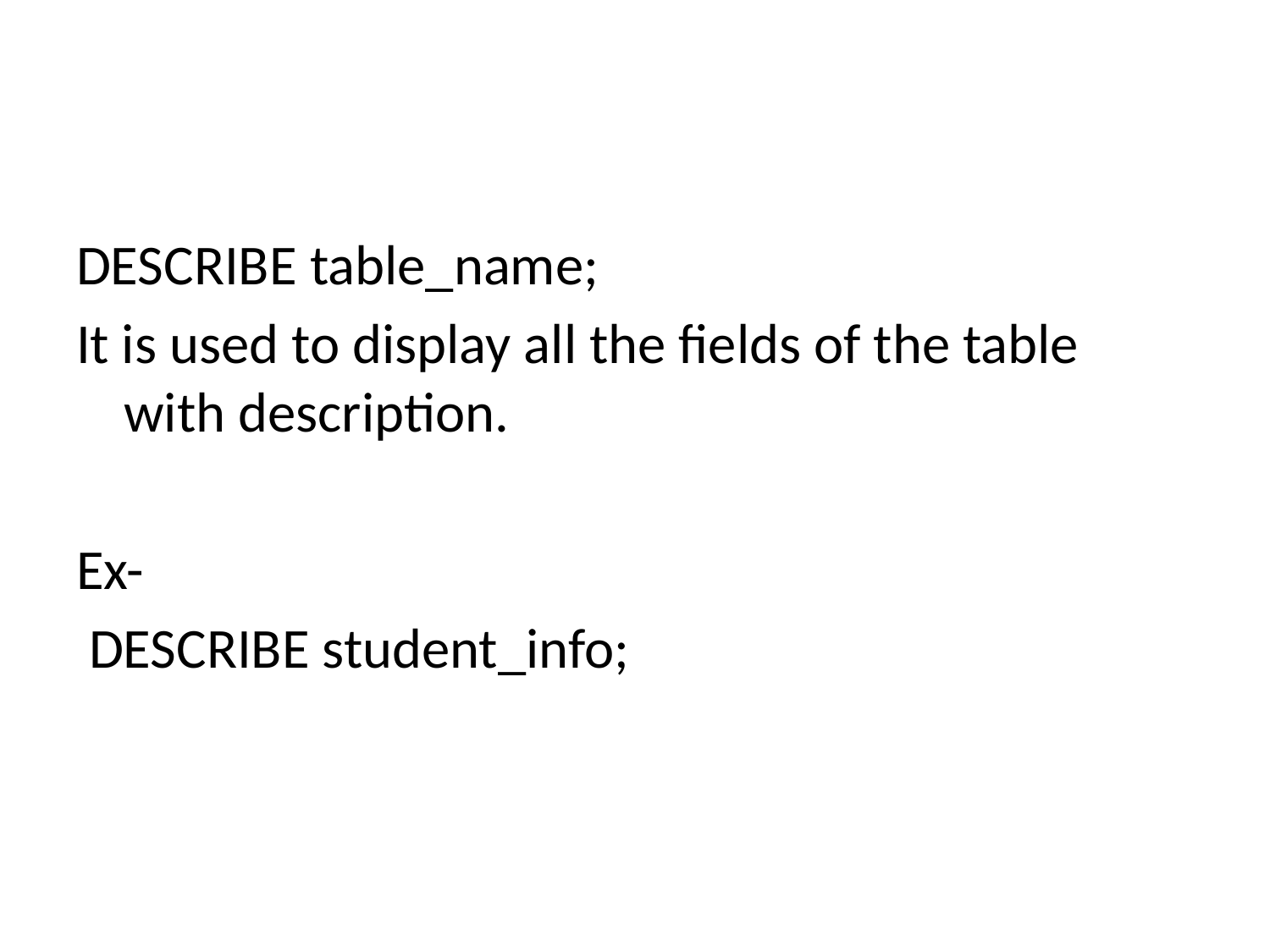

#
DESCRIBE table_name;
It is used to display all the fields of the table with description.

Ex-
 DESCRIBE student_info;